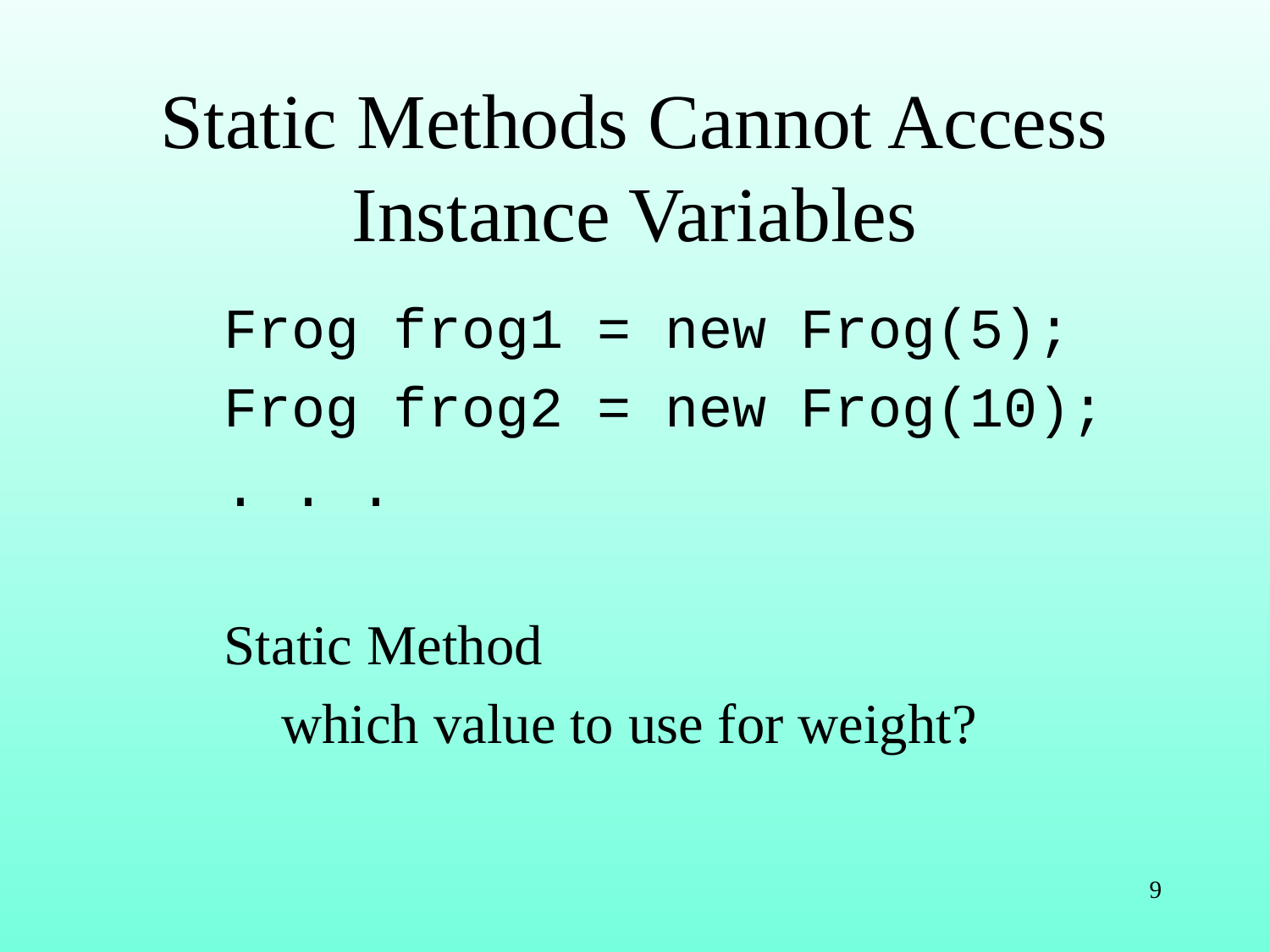

# Static Methods Cannot Access Instance Variables
Frog frog1 = new Frog(5);
Frog frog2 = new Frog(10);
. . .

Static Method
    which value to use for weight?

9